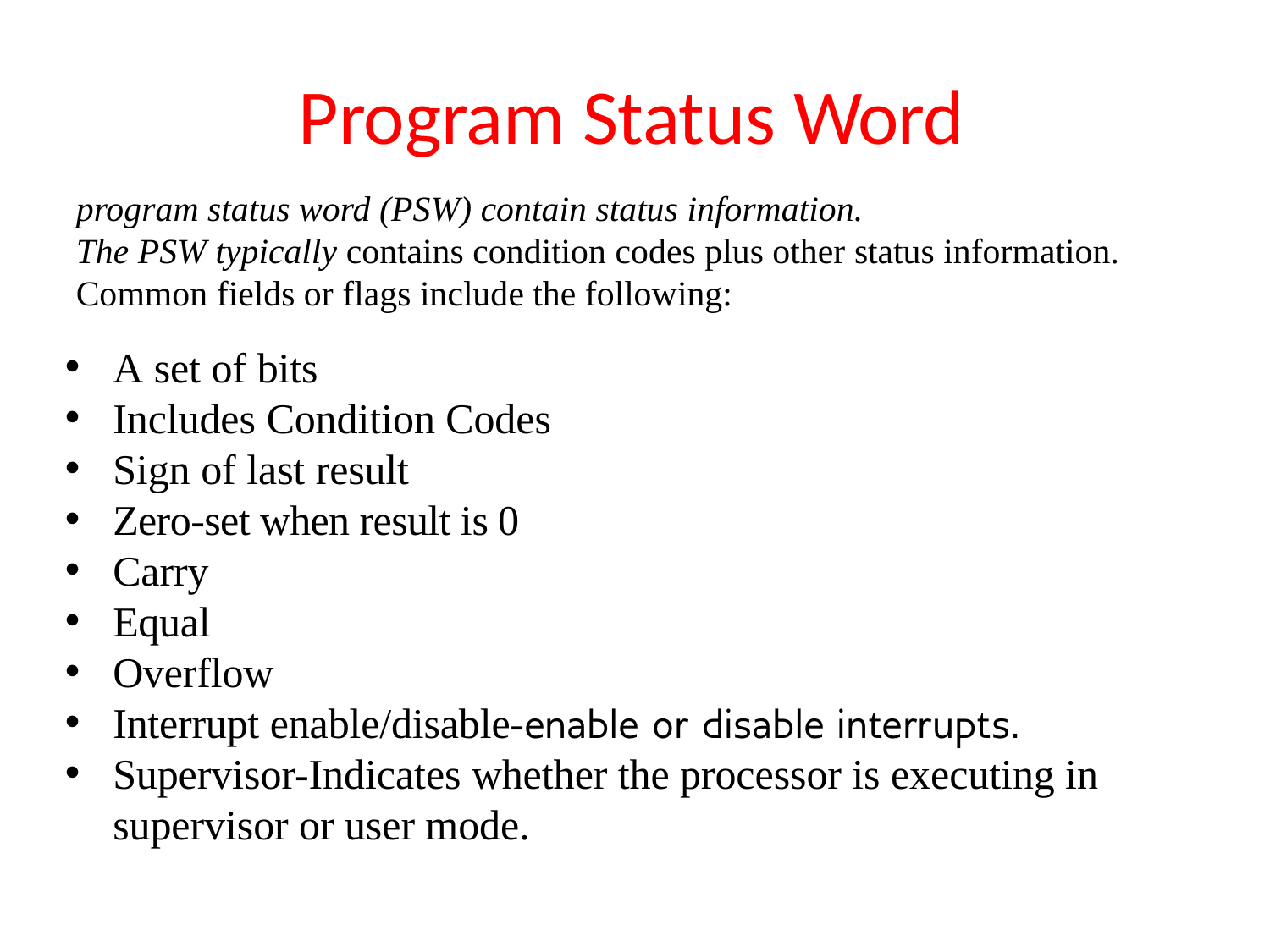

# Program Status Word
program status word (PSW) contain status information.
The PSW typically contains condition codes plus other status information. Common fields or flags include the following:
A set of bits
Includes Condition Codes
Sign of last result
Zero-set when result is 0
Carry
Equal
Overflow
Interrupt enable/disable-enable or disable interrupts.
Supervisor-Indicates whether the processor is executing in supervisor or user mode.